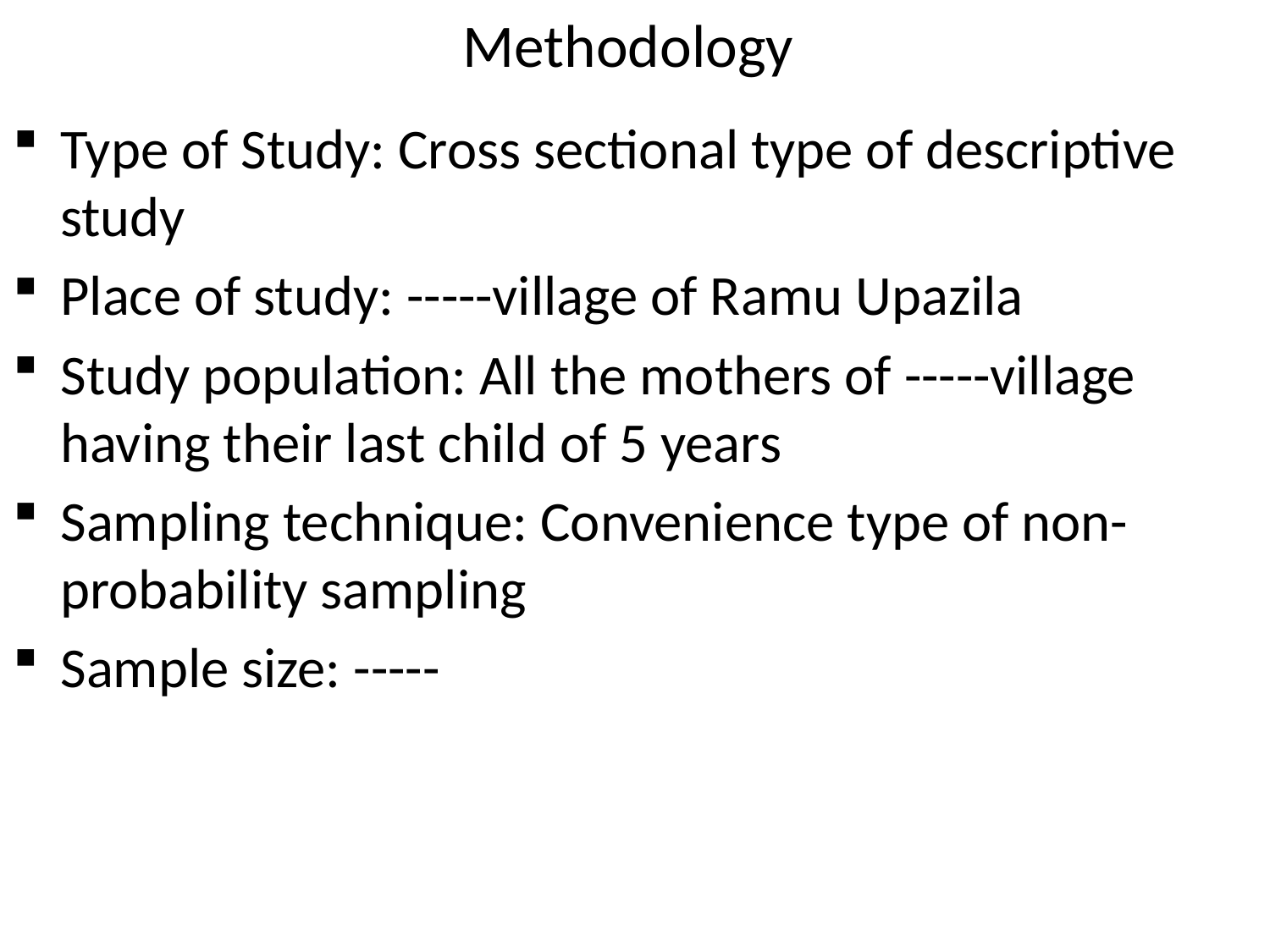

# Methodology
Type of Study: Cross sectional type of descriptive study
Place of study: -----village of Ramu Upazila
Study population: All the mothers of -----village having their last child of 5 years
Sampling technique: Convenience type of non-probability sampling
Sample size: -----